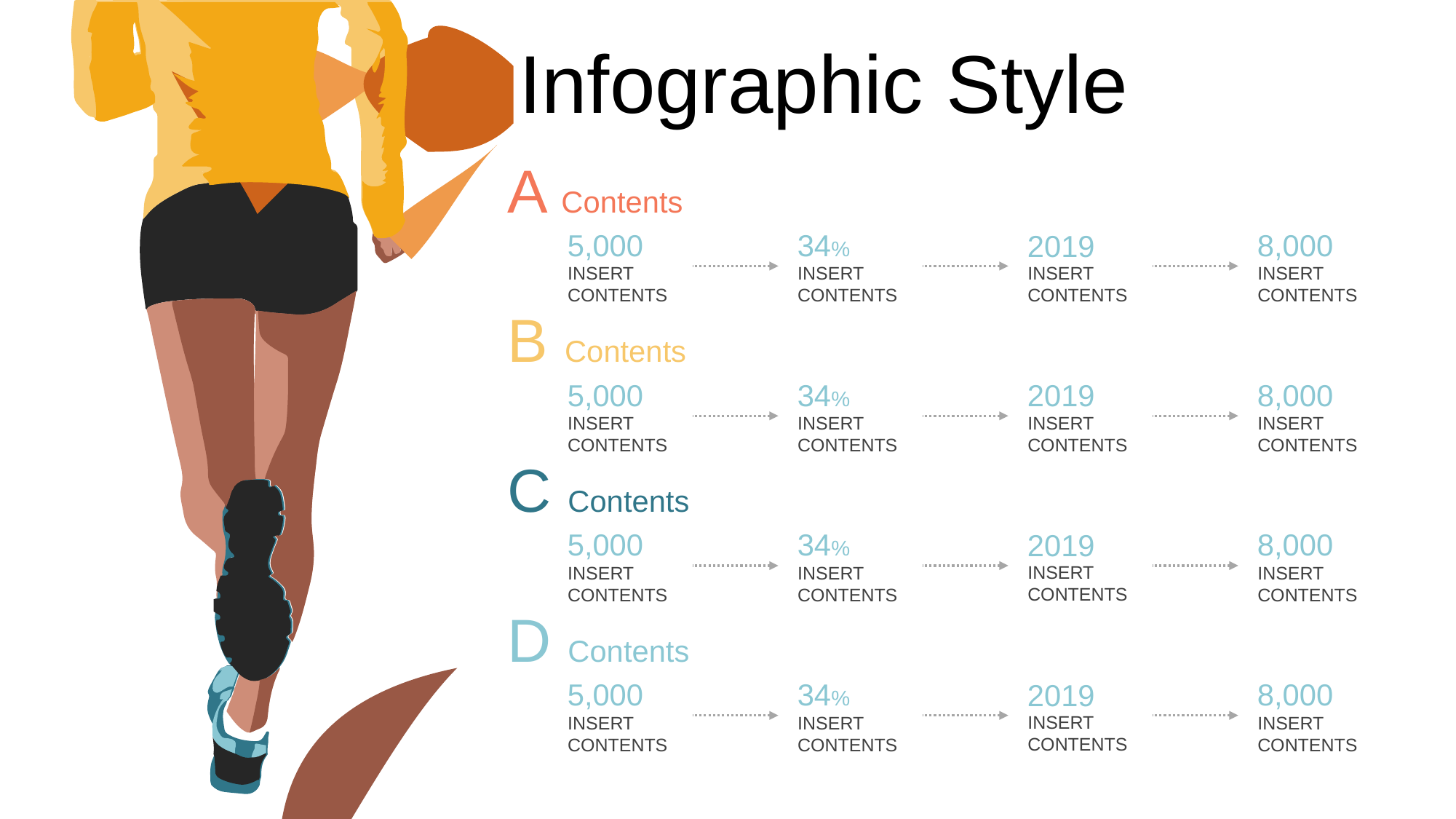

Infographic Style
A Contents
5,000
INSERT
CONTENTS
34%
INSERT
CONTENTS
8,000
INSERT
CONTENTS
2019
INSERT
CONTENTS
B Contents
5,000
INSERT
CONTENTS
34%
INSERT
CONTENTS
8,000
INSERT
CONTENTS
2019
INSERT
CONTENTS
C Contents
5,000
INSERT
CONTENTS
34%
INSERT
CONTENTS
8,000
INSERT
CONTENTS
2019
INSERT
CONTENTS
D Contents
5,000
INSERT
CONTENTS
34%
INSERT
CONTENTS
8,000
INSERT
CONTENTS
2019
INSERT
CONTENTS